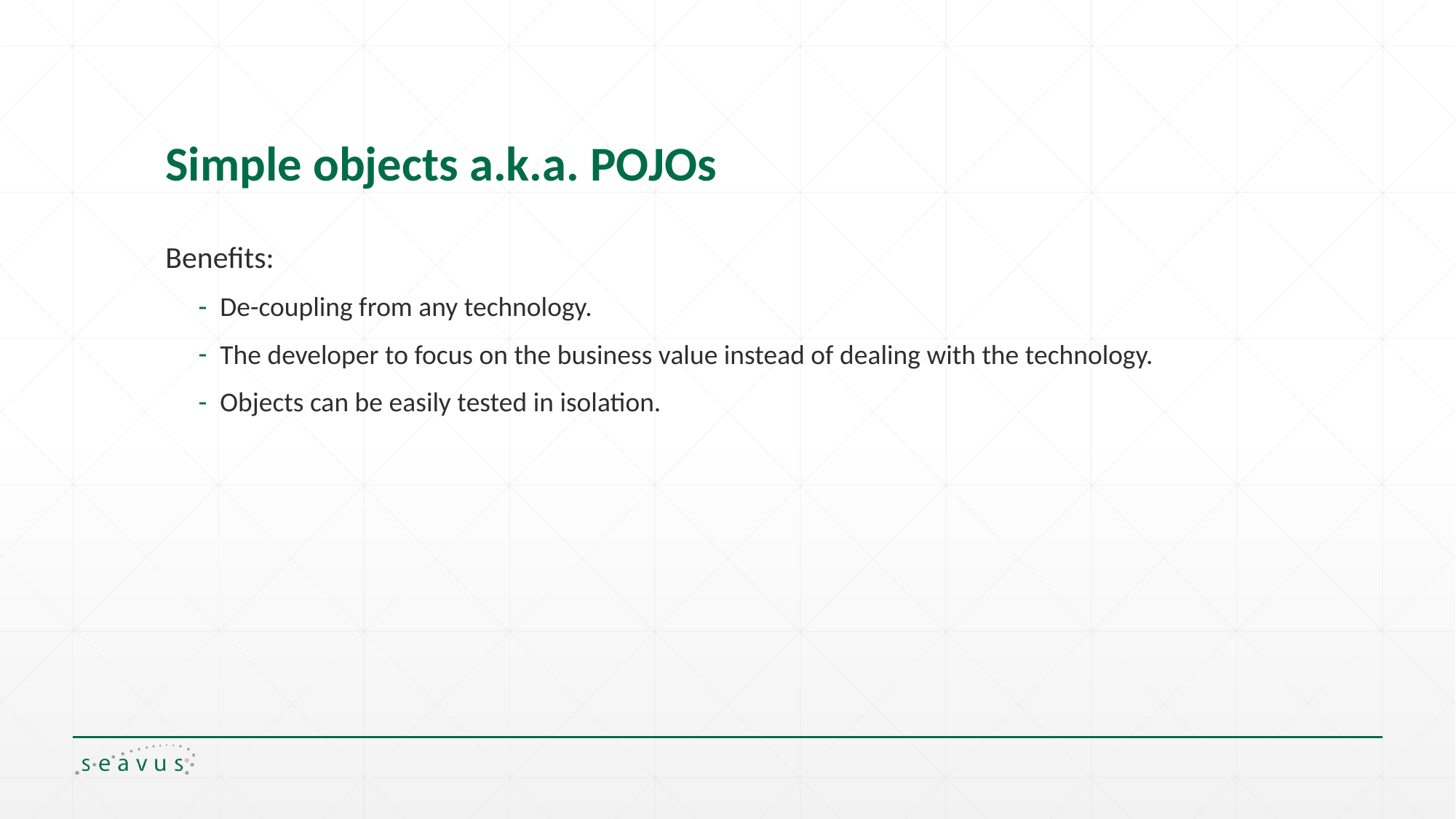

# Simple objects a.k.a. POJOs
Benefits:
De-coupling from any technology.
The developer to focus on the business value instead of dealing with the technology.
Objects can be easily tested in isolation.